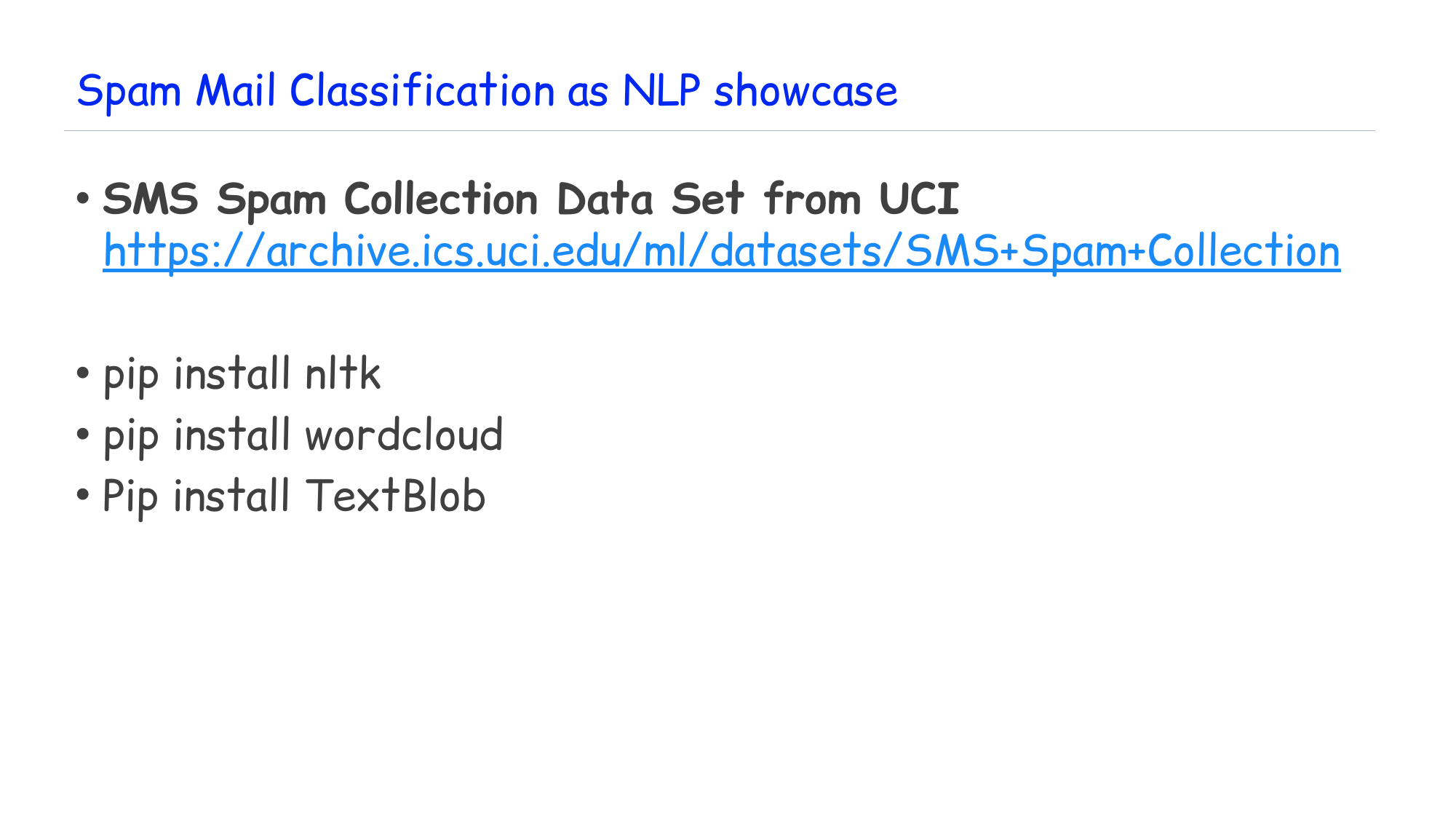

# Spam Mail Classification as NLP showcase
SMS Spam Collection Data Set from UCI  https://archive.ics.uci.edu/ml/datasets/SMS+Spam+Collection

pip install nltk
pip install wordcloud
Pip install TextBlob